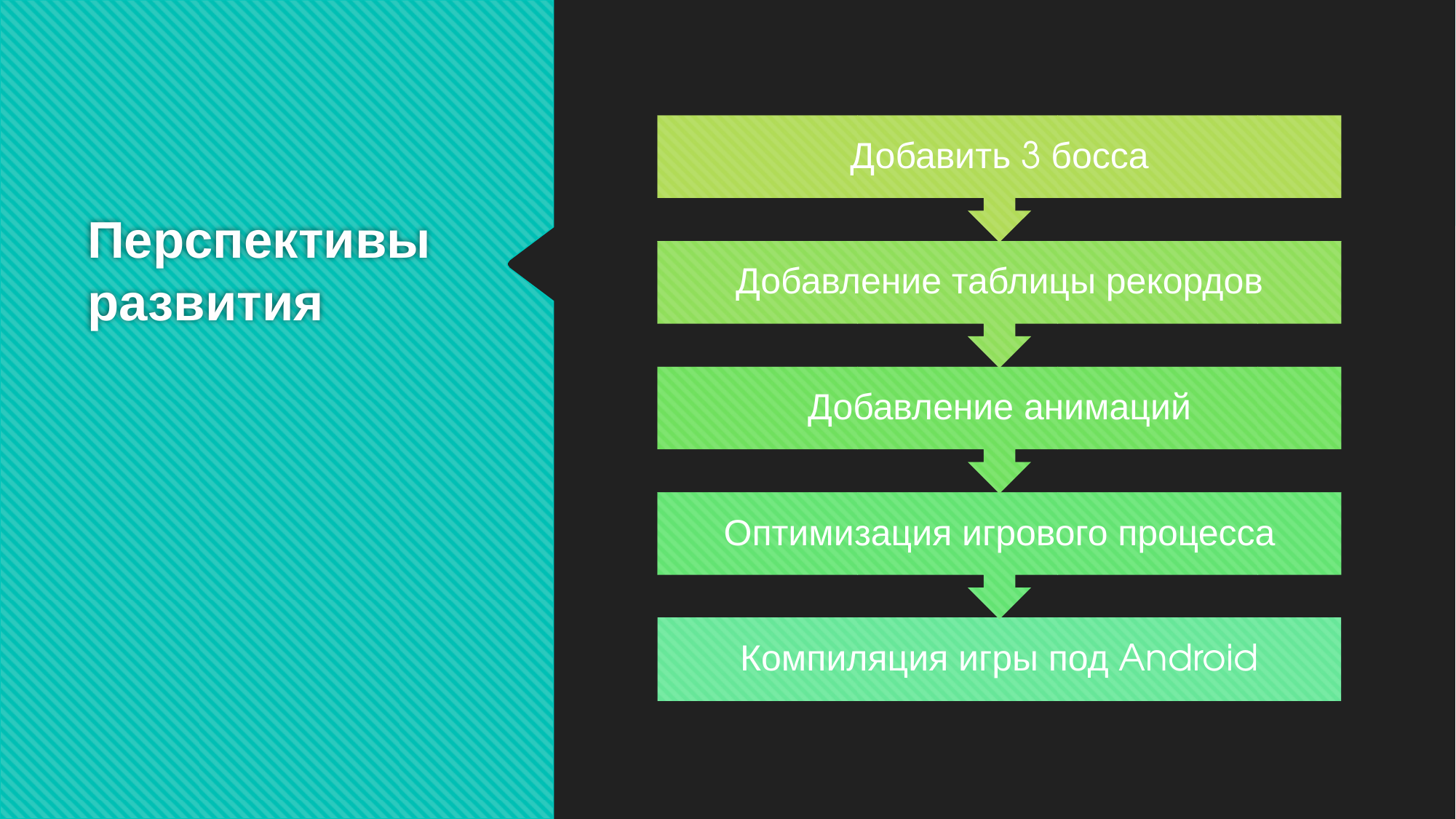

Компиляция игры под Android
Оптимизация игрового процесса
Добавление анимаций
Добавление таблицы рекордов
Добавить 3 босса
# Перспективы развития